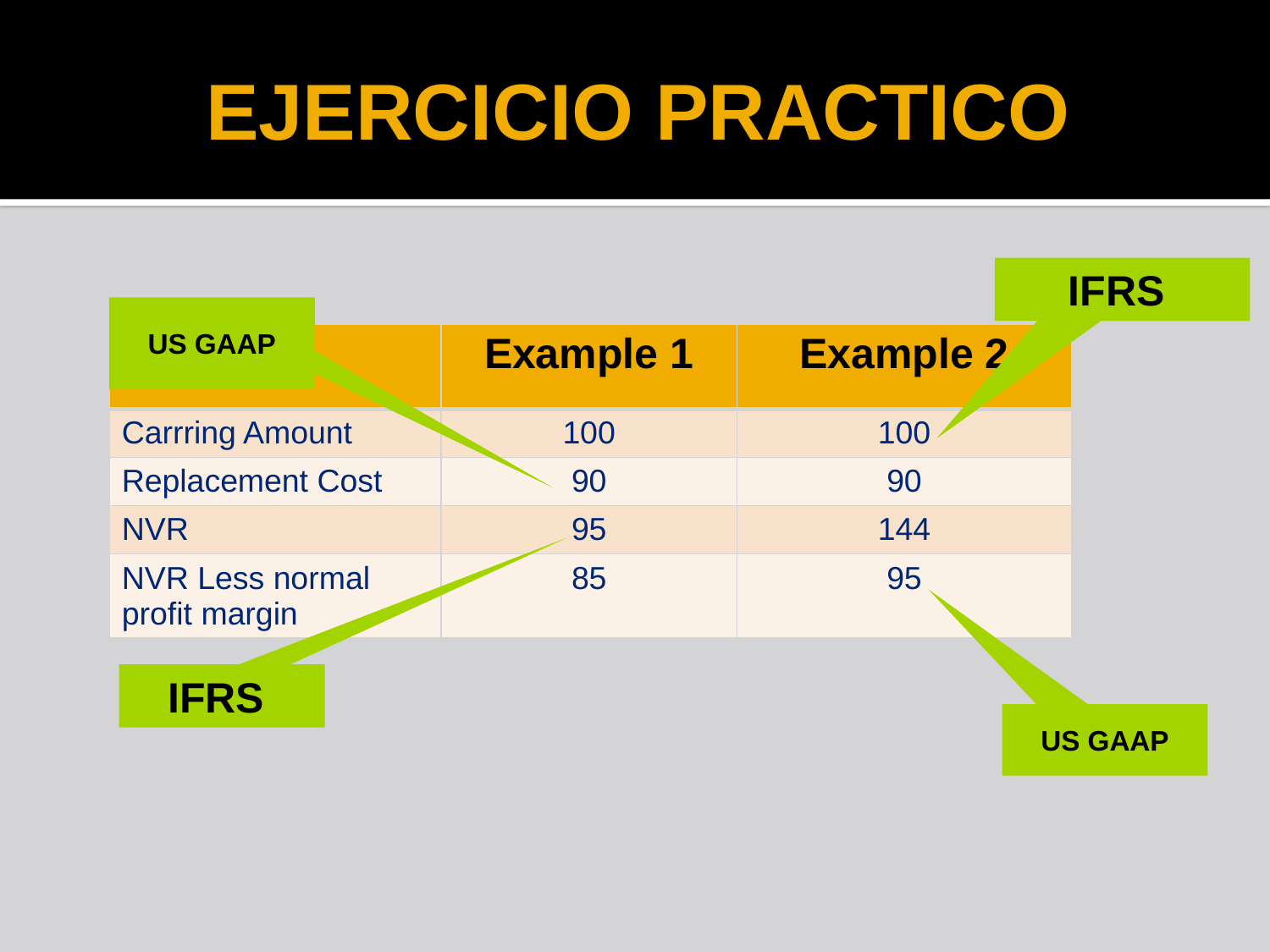

# EJERCICIO PRACTICO
IFRS
US GAAP
|  | Example 1 | Example 2 |
| --- | --- | --- |
| Carrring Amount | 100 | 100 |
| Replacement Cost | 90 | 90 |
| NVR | 95 | 144 |
| NVR Less normal profit margin | 85 | 95 |
IFRS
US GAAP